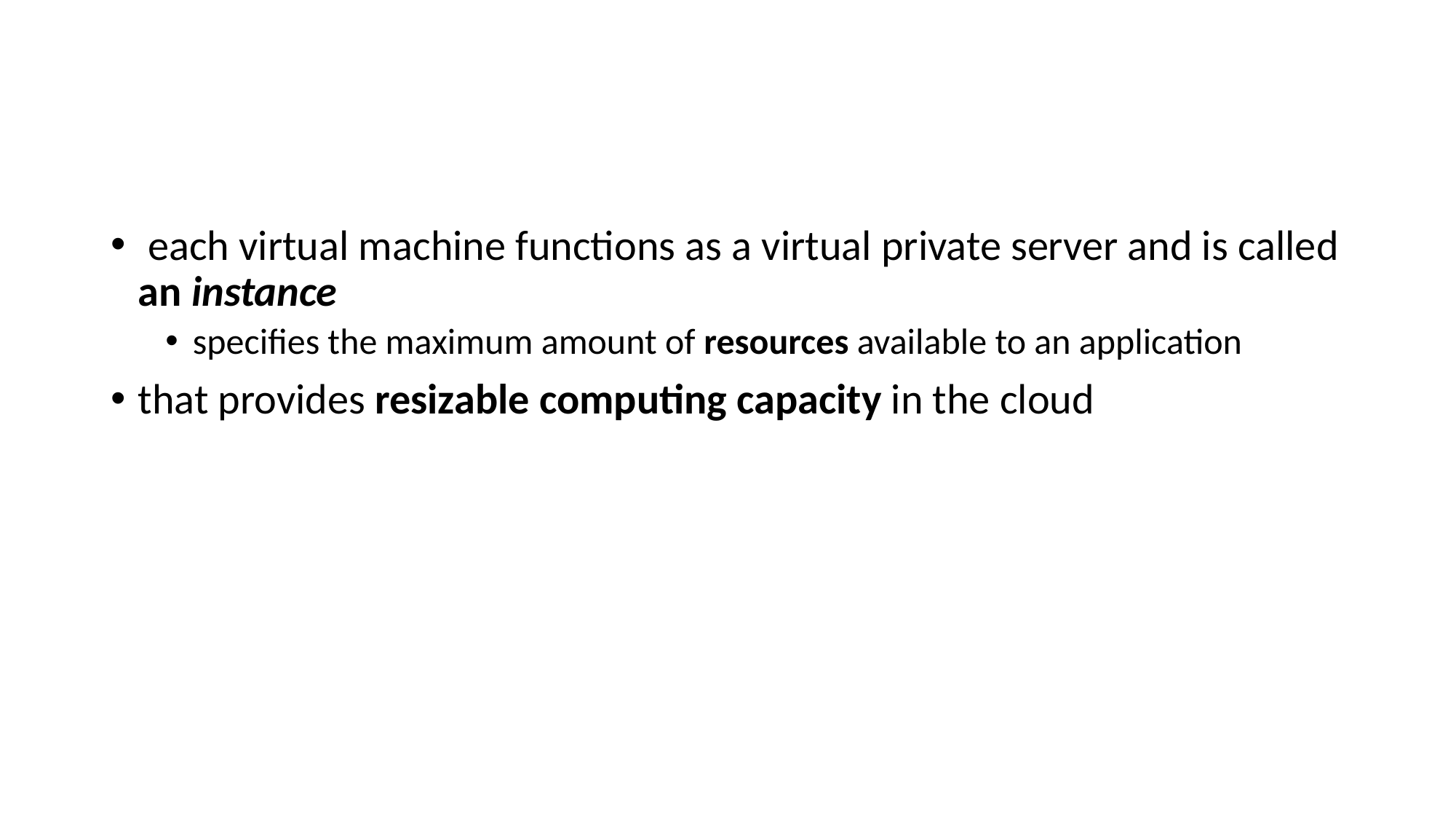

#
 each virtual machine functions as a virtual private server and is called an instance
specifies the maximum amount of resources available to an application
that provides resizable computing capacity in the cloud